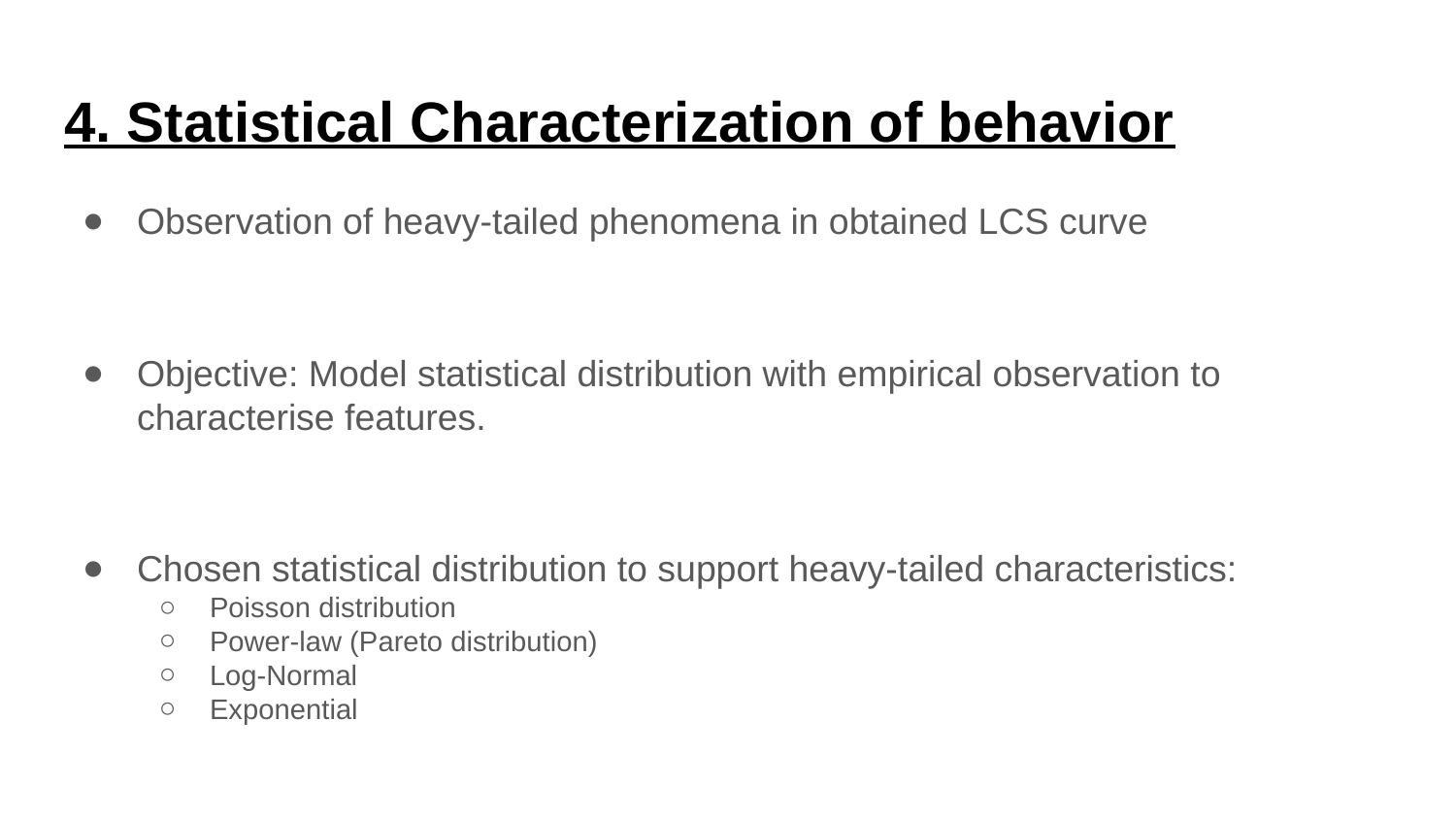

# 4. Statistical Characterization of behavior
Observation of heavy-tailed phenomena in obtained LCS curve

Objective: Model statistical distribution with empirical observation to characterise features.

Chosen statistical distribution to support heavy-tailed characteristics:
Poisson distribution
Power-law (Pareto distribution)
Log-Normal
Exponential